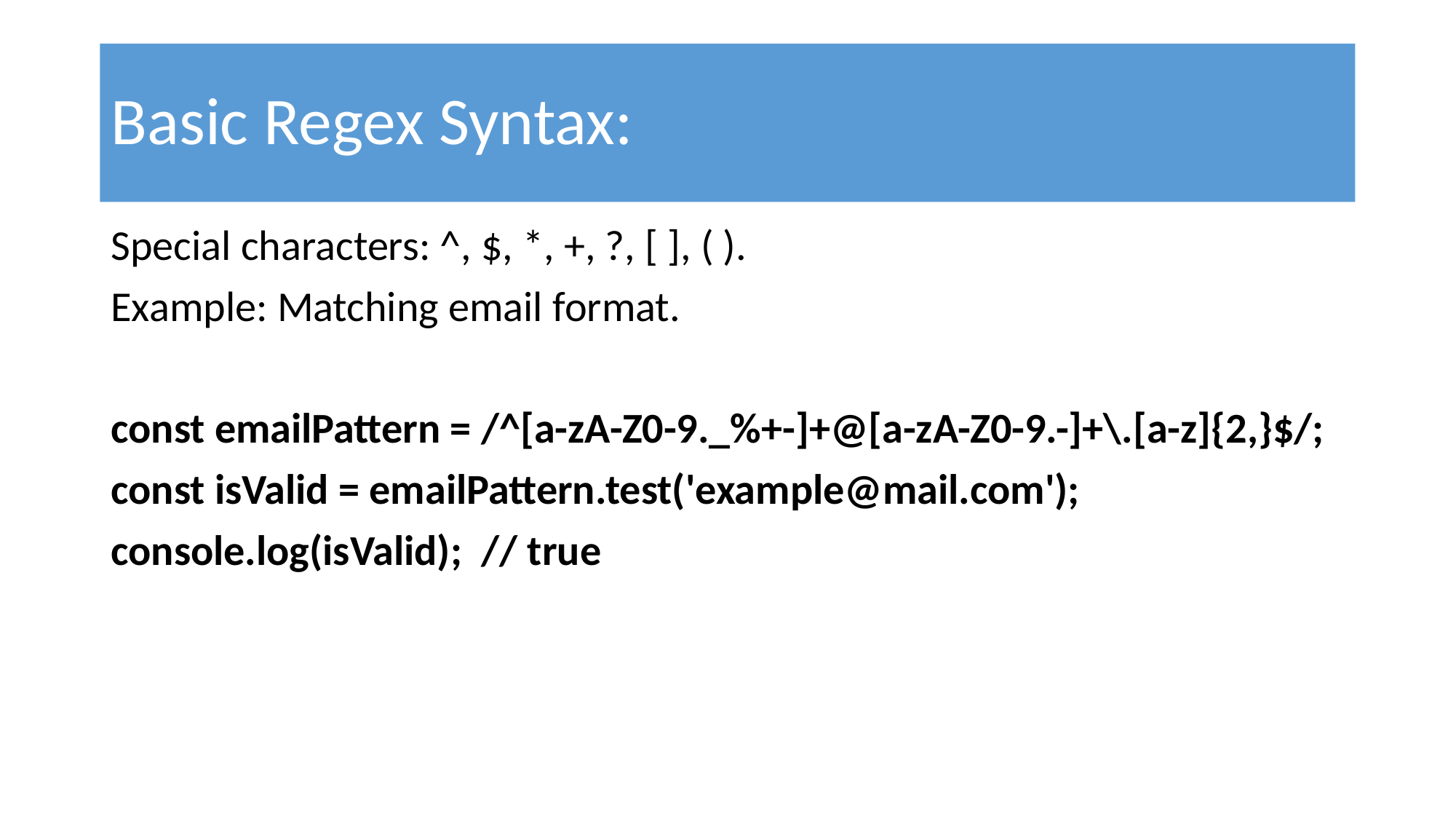

# Basic Regex Syntax:
Special characters: ^, $, *, +, ?, [ ], ( ).
Example: Matching email format.

const emailPattern = /^[a-zA-Z0-9._%+-]+@[a-zA-Z0-9.-]+\.[a-z]{2,}$/;
const isValid = emailPattern.test('example@mail.com');
console.log(isValid);  // true